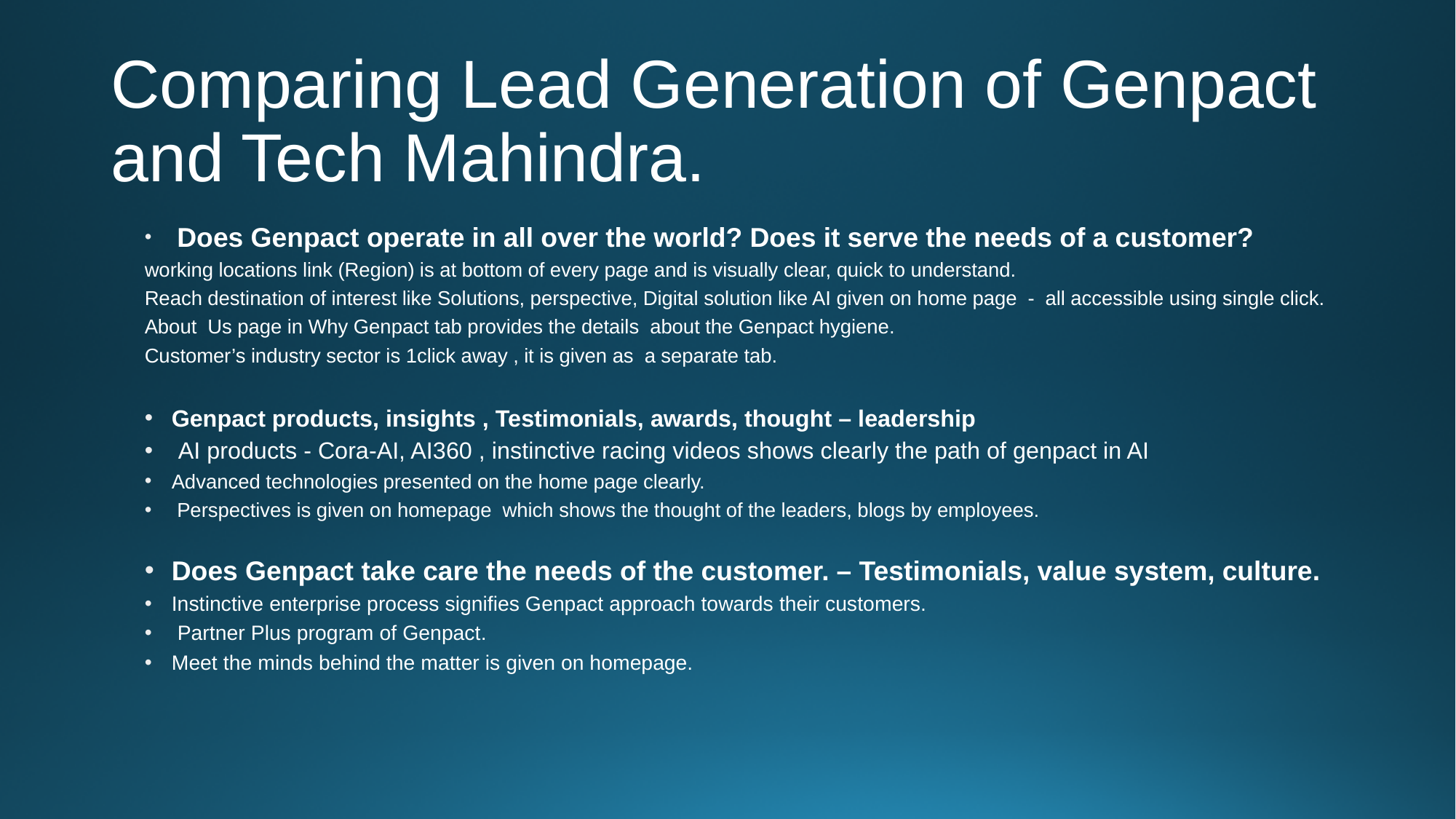

# Comparing Lead Generation of Genpact and Tech Mahindra.
 Does Genpact operate in all over the world? Does it serve the needs of a customer?
working locations link (Region) is at bottom of every page and is visually clear, quick to understand.
Reach destination of interest like Solutions, perspective, Digital solution like AI given on home page  -  all accessible using single click.
About  Us page in Why Genpact tab provides the details  about the Genpact hygiene.
Customer’s industry sector is 1click away , it is given as  a separate tab.

Genpact products, insights , Testimonials, awards, thought – leadership
 AI products - Cora-AI, AI360 , instinctive racing videos shows clearly the path of genpact in AI
Advanced technologies presented on the home page clearly.
 Perspectives is given on homepage  which shows the thought of the leaders, blogs by employees.

Does Genpact take care the needs of the customer. – Testimonials, value system, culture.
Instinctive enterprise process signifies Genpact approach towards their customers.
 Partner Plus program of Genpact.
Meet the minds behind the matter is given on homepage.